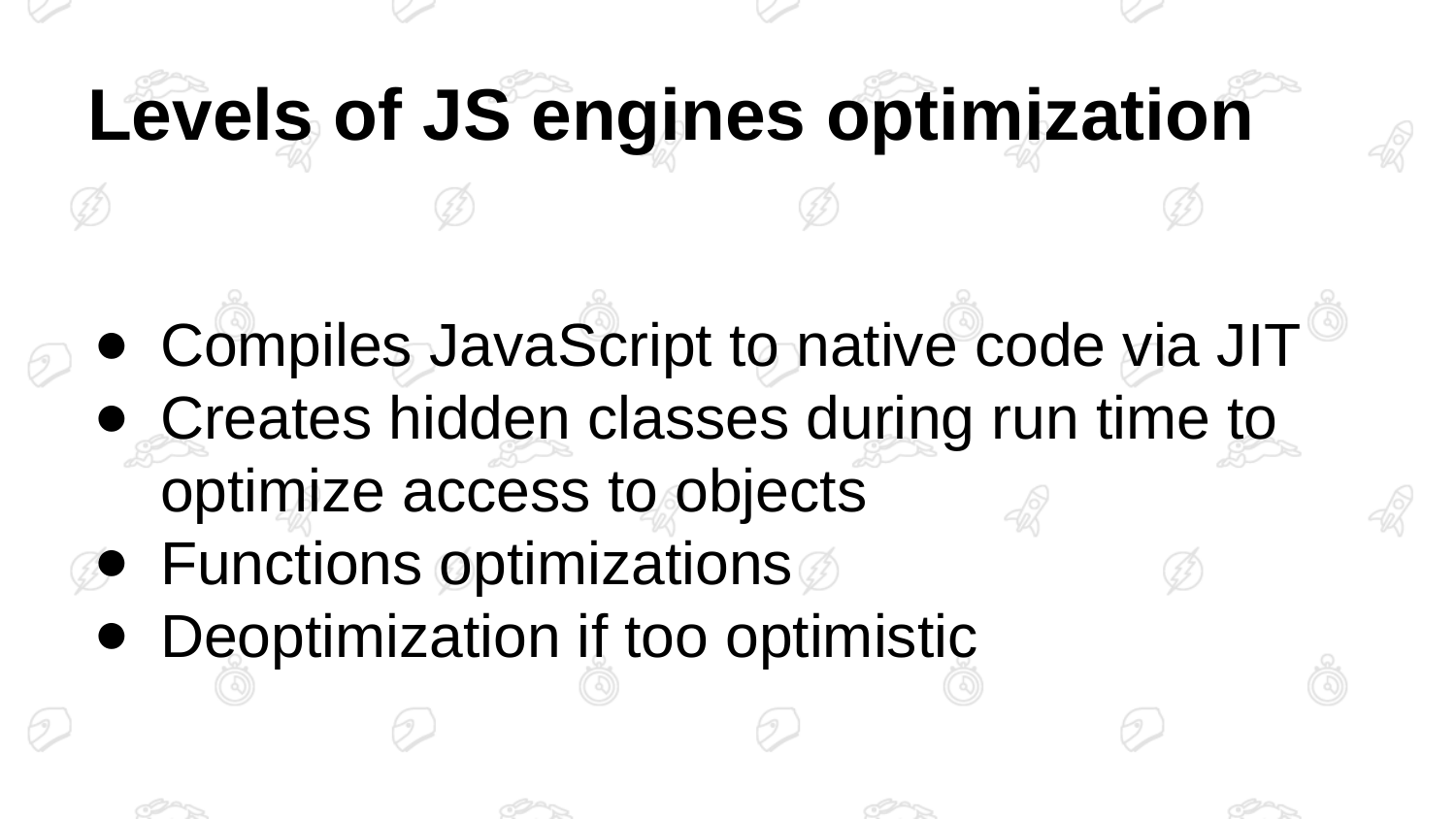

# Levels of JS engines optimization
Compiles JavaScript to native code via JIT
Creates hidden classes during run time to optimize access to objects
Functions optimizations
Deoptimization if too optimistic